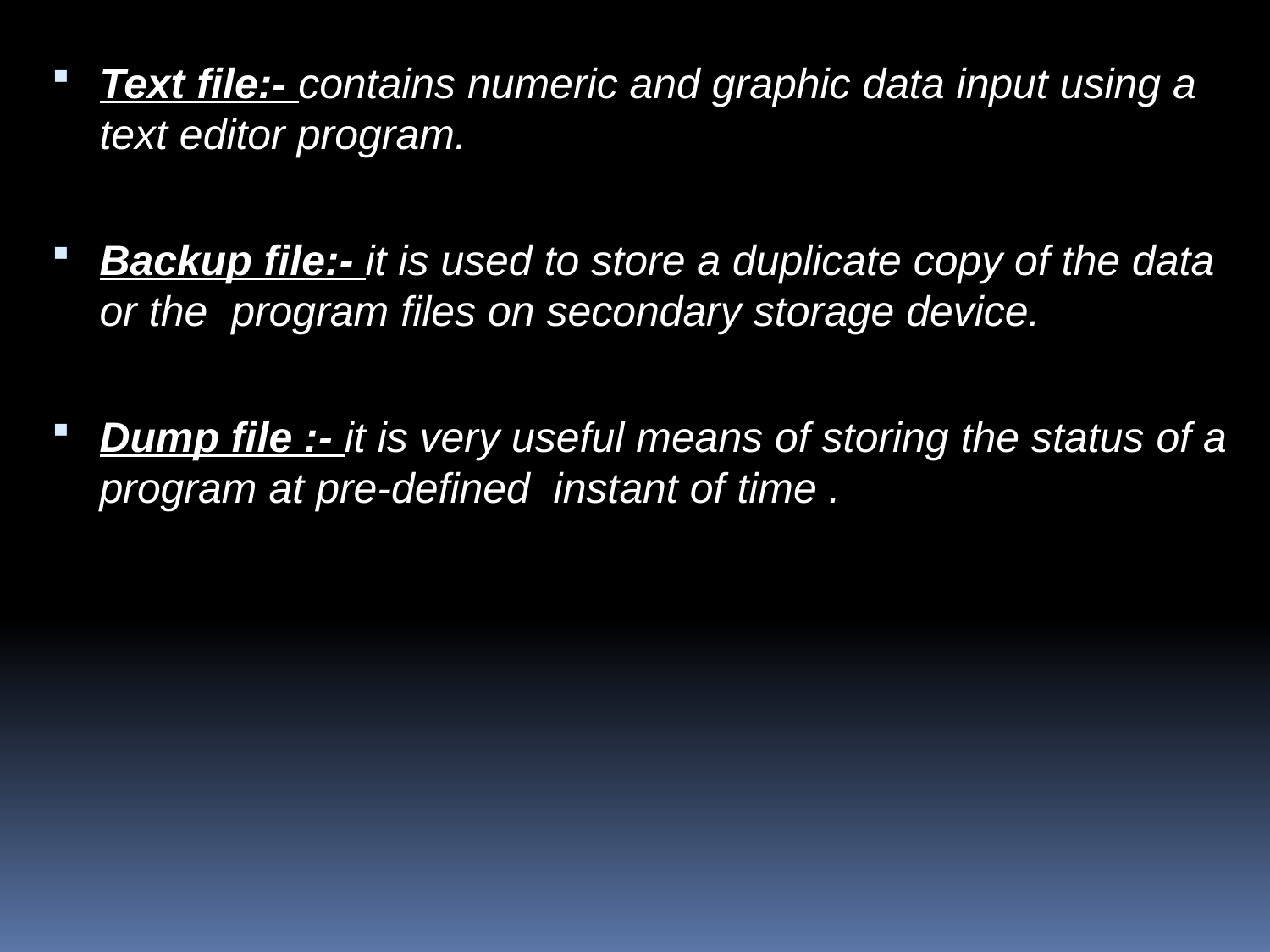

Text file:- contains numeric and graphic data input using a text editor program.

Backup file:- it is used to store a duplicate copy of the data or the  program files on secondary storage device.

Dump file :- it is very useful means of storing the status of a program at pre-defined  instant of time .

#